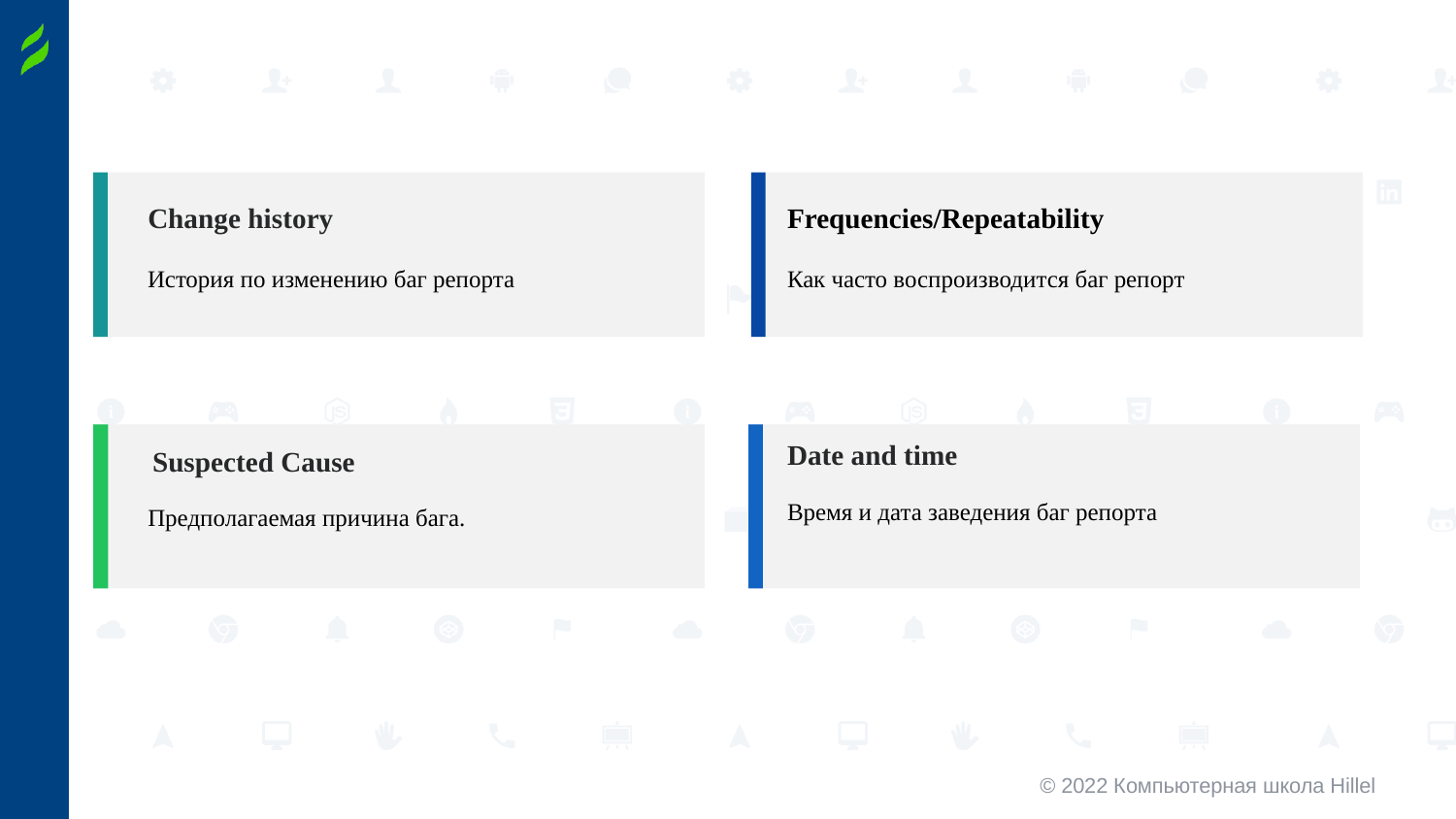

Frequencies/Repeatability
Change history
История по изменению баг репорта
Как часто воспроизводится баг репорт

Date and time
Suspected Cause
Время и дата заведения баг репорта
Предполагаемая причина бага.